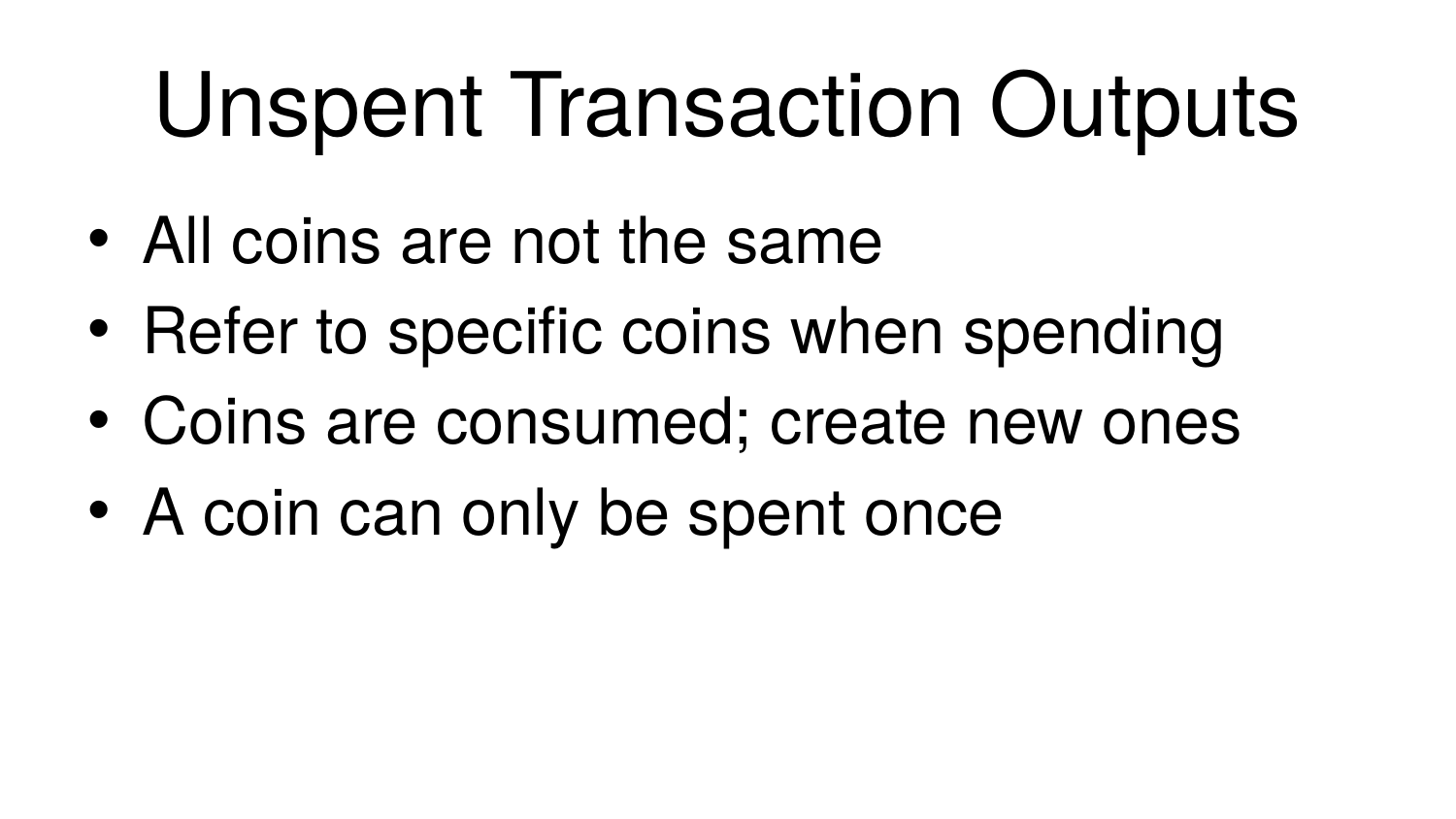

# Unspent Transaction Outputs
All coins are not the same
Refer to specific coins when spending
Coins are consumed; create new ones
A coin can only be spent once